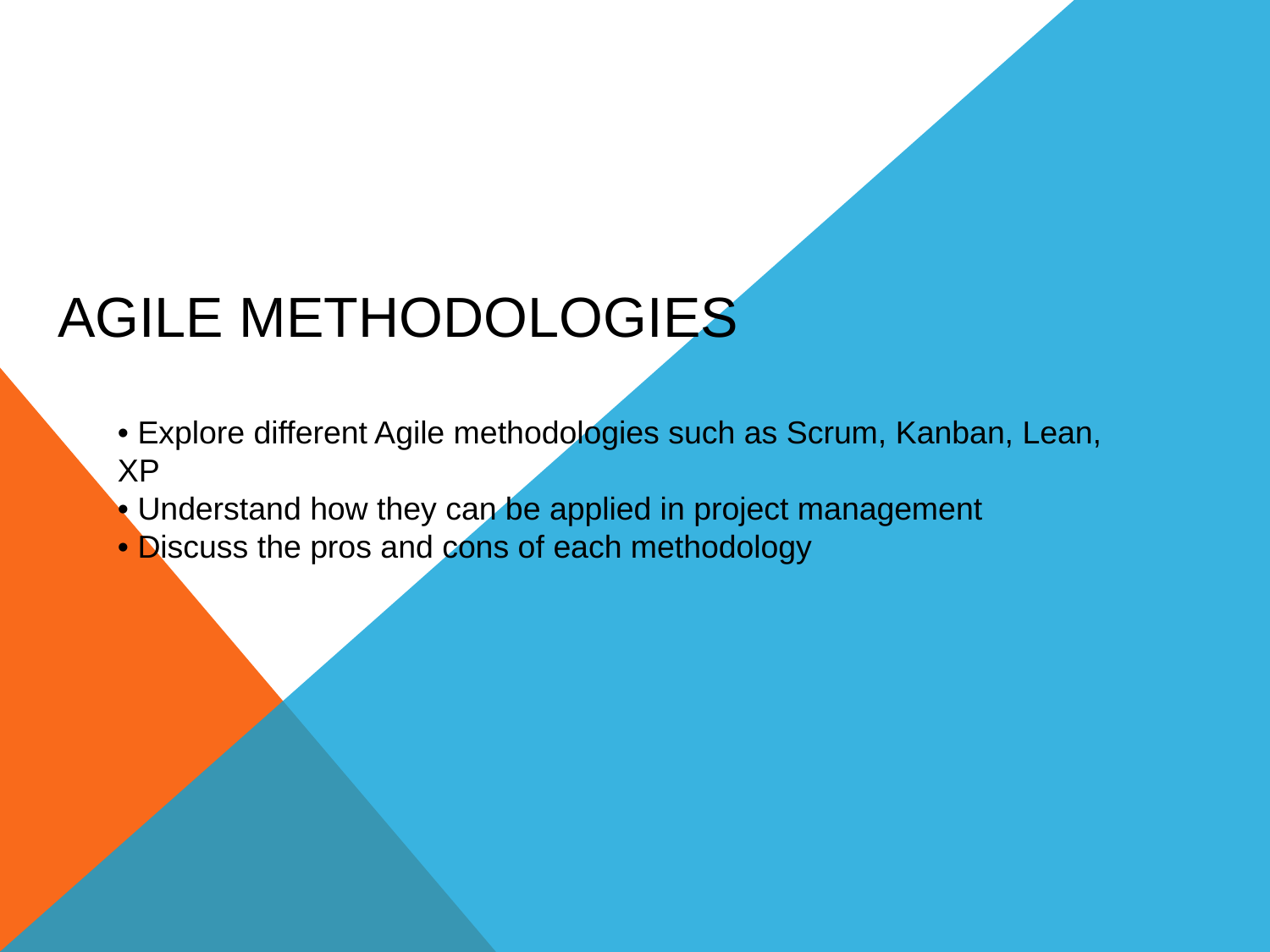

# Agile Methodologies
• Explore different Agile methodologies such as Scrum, Kanban, Lean, XP
• Understand how they can be applied in project management
• Discuss the pros and cons of each methodology